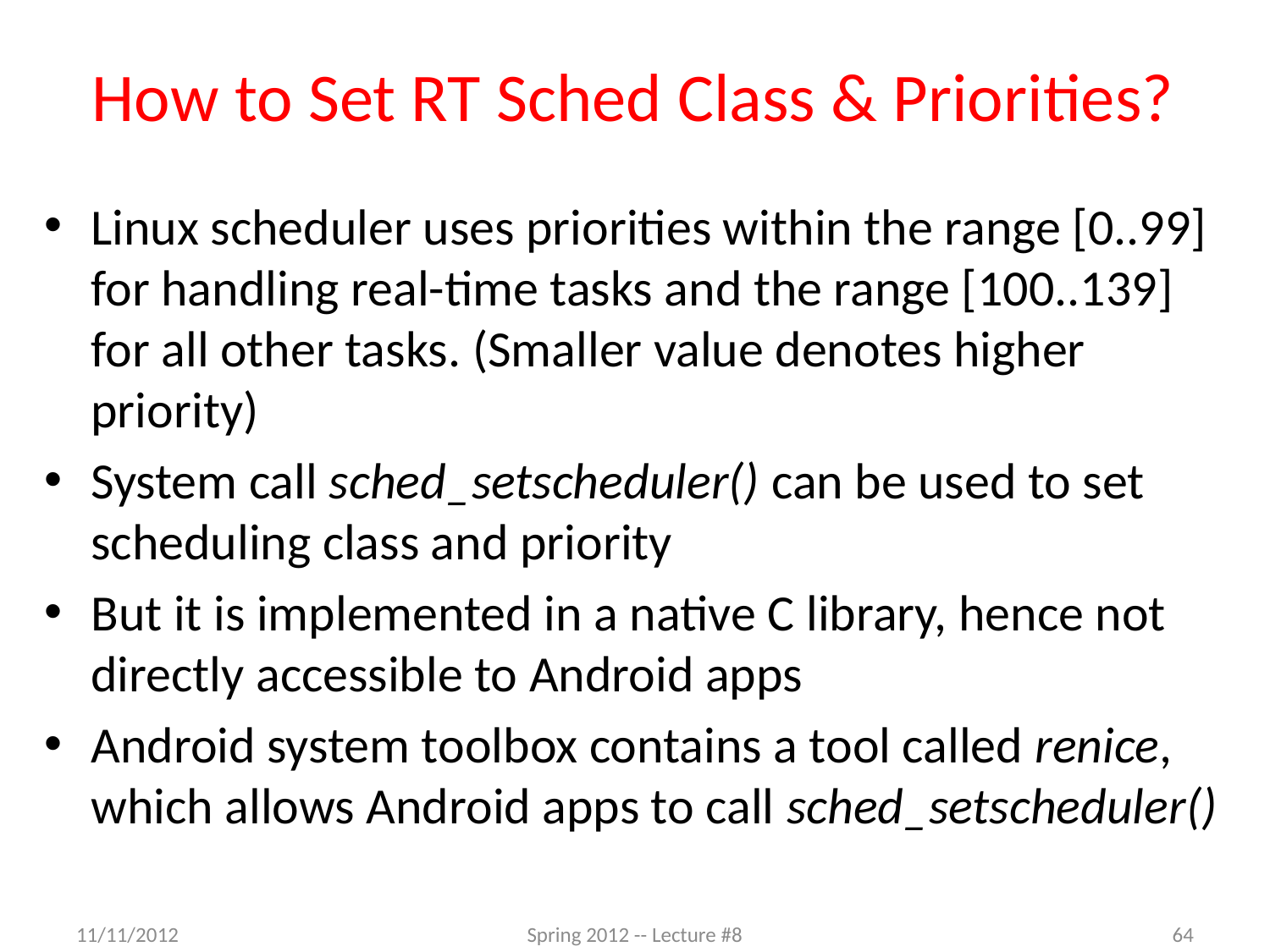

# How to Set RT Sched Class & Priorities?
Linux scheduler uses priorities within the range [0..99] for handling real-time tasks and the range [100..139] for all other tasks. (Smaller value denotes higher priority)
System call sched_setscheduler() can be used to set scheduling class and priority
But it is implemented in a native C library, hence not directly accessible to Android apps
Android system toolbox contains a tool called renice, which allows Android apps to call sched_setscheduler()
11/11/2012
Spring 2012 -- Lecture #8
64